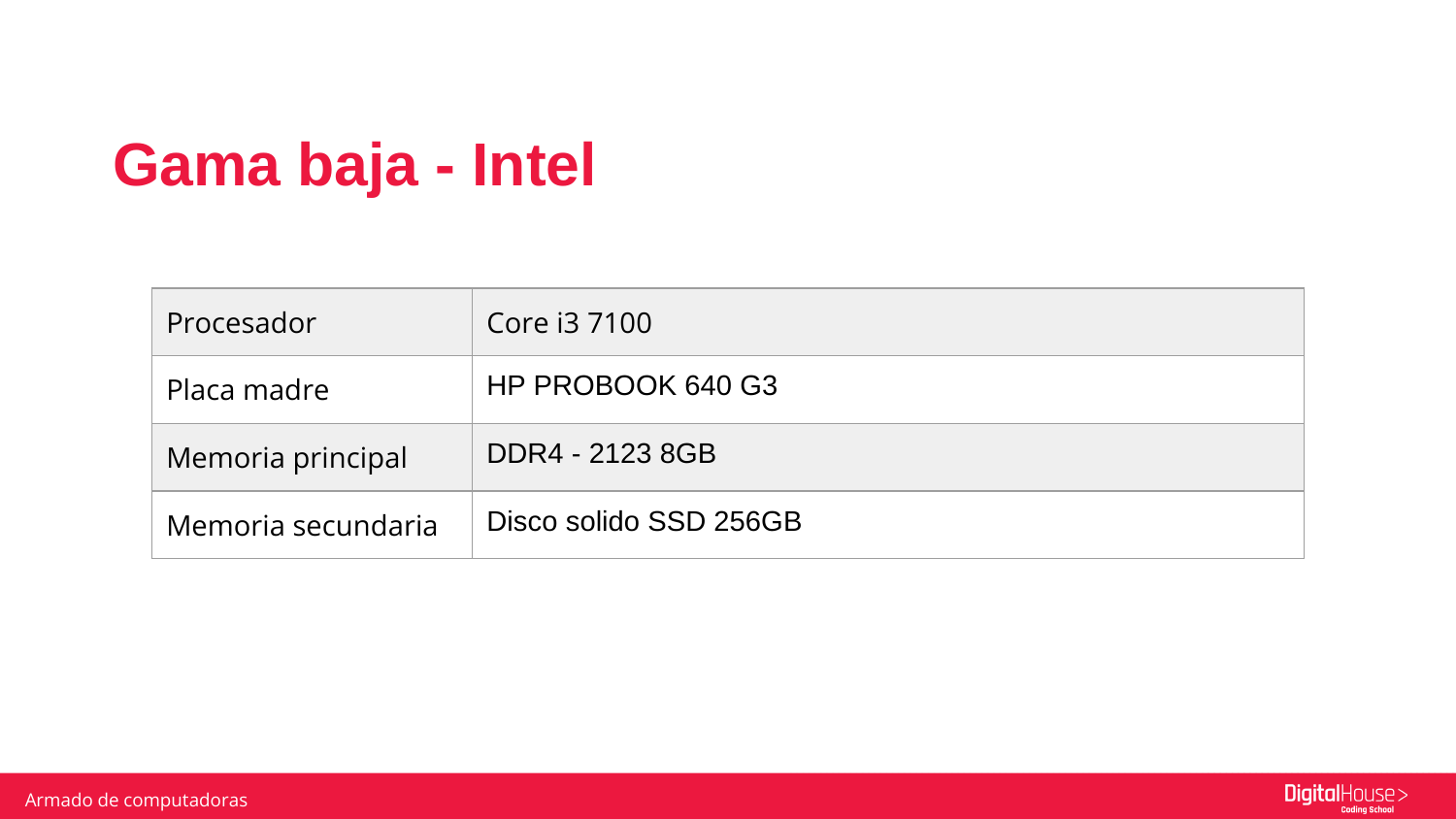

Gama baja - Intel

| Procesador | Core i3 7100 |
| --- | --- |
| Placa madre | HP PROBOOK 640 G3 |
| Memoria principal | DDR4 - 2123 8GB |
| Memoria secundaria | Disco solido SSD 256GB |